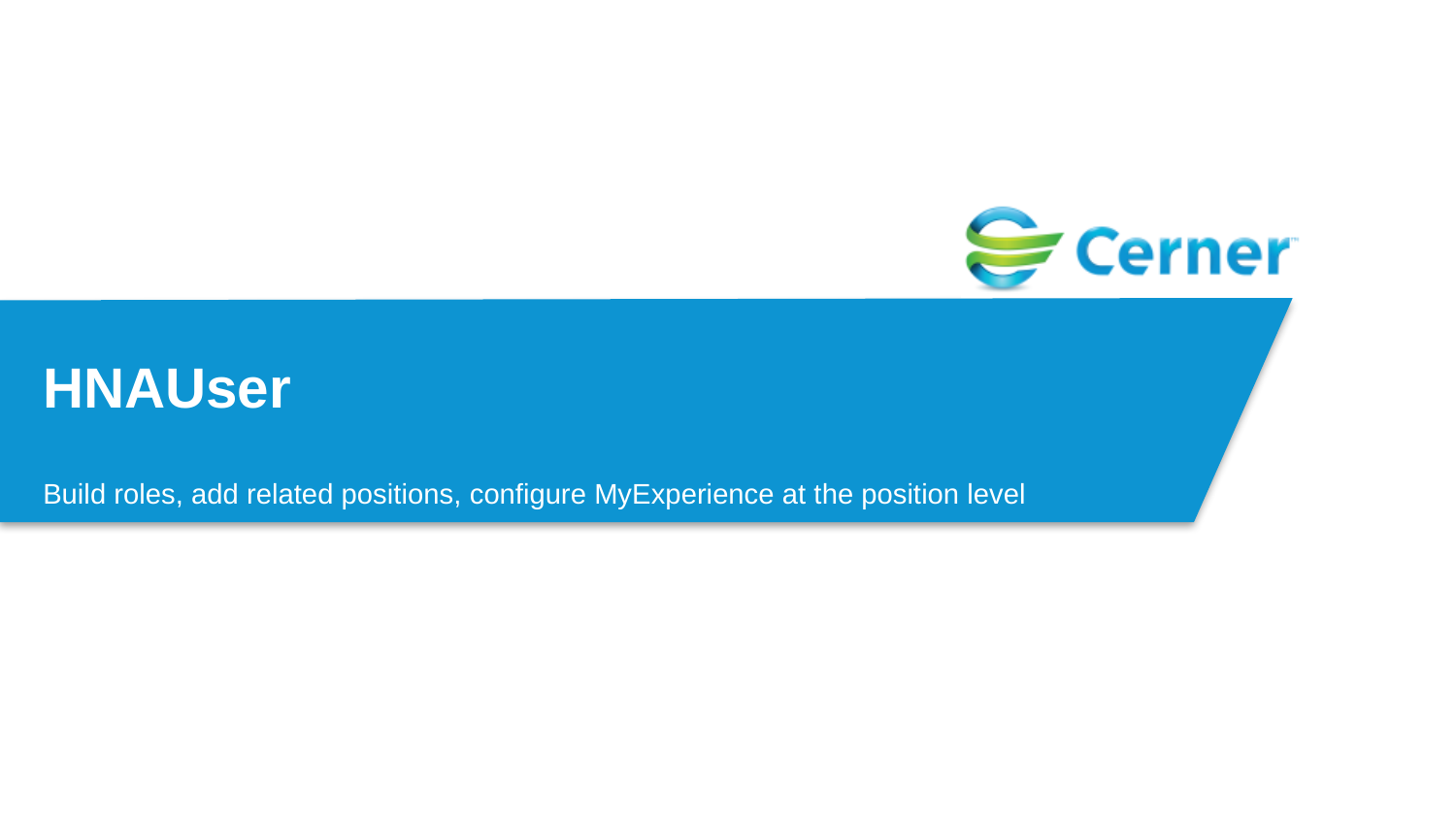

# HNAUser
Build roles, add related positions, configure MyExperience at the position level